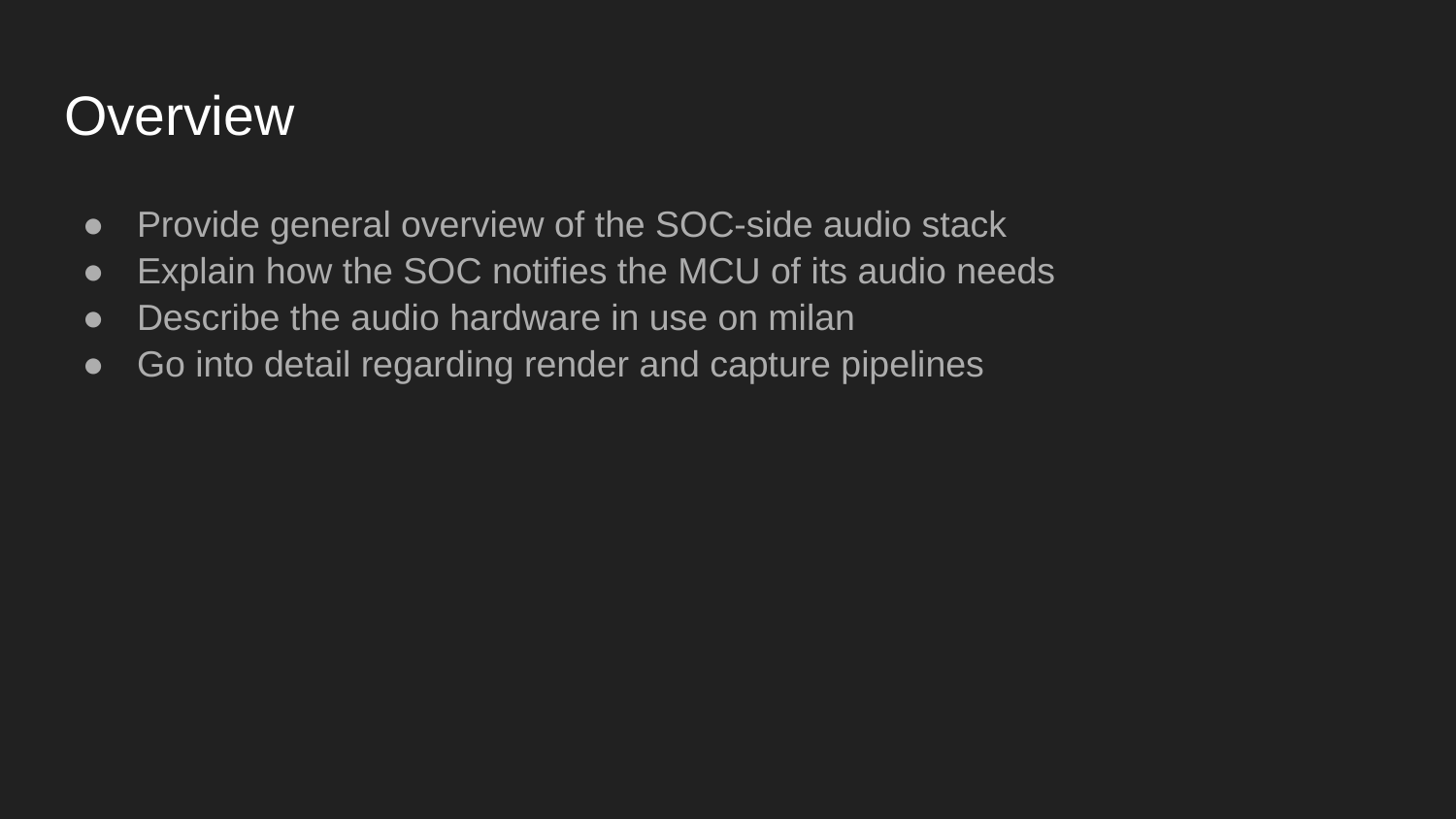

# Overview
Provide general overview of the SOC-side audio stack
Explain how the SOC notifies the MCU of its audio needs
Describe the audio hardware in use on milan
Go into detail regarding render and capture pipelines